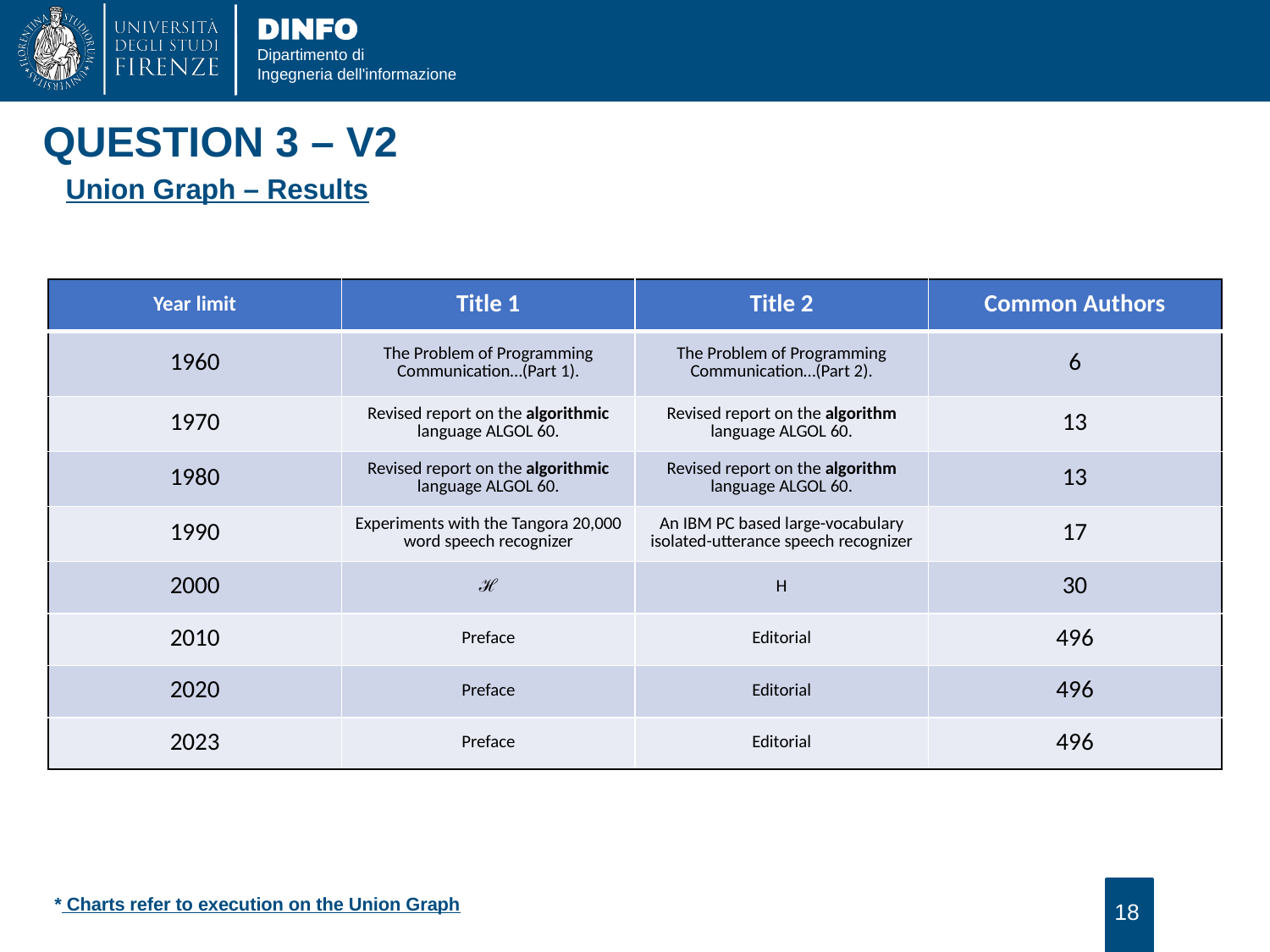

QUESTION 3 – V2

Union Graph – Results
| Year limit | Title 1 | Title 2 | Common Authors |
| --- | --- | --- | --- |
| 1960 | The Problem of Programming Communication…(Part 1). | The Problem of Programming Communication…(Part 2). | 6 |
| 1970 | Revised report on the algorithmic language ALGOL 60. | Revised report on the algorithm language ALGOL 60. | 13 |
| 1980 | Revised report on the algorithmic language ALGOL 60. | Revised report on the algorithm language ALGOL 60. | 13 |
| 1990 | Experiments with the Tangora 20,000 word speech recognizer | An IBM PC based large-vocabulary isolated-utterance speech recognizer | 17 |
| 2000 | ℋ | H | 30 |
| 2010 | Preface | Editorial | 496 |
| 2020 | Preface | Editorial | 496 |
| 2023 | Preface | Editorial | 496 |
* Charts refer to execution on the Union Graph
18